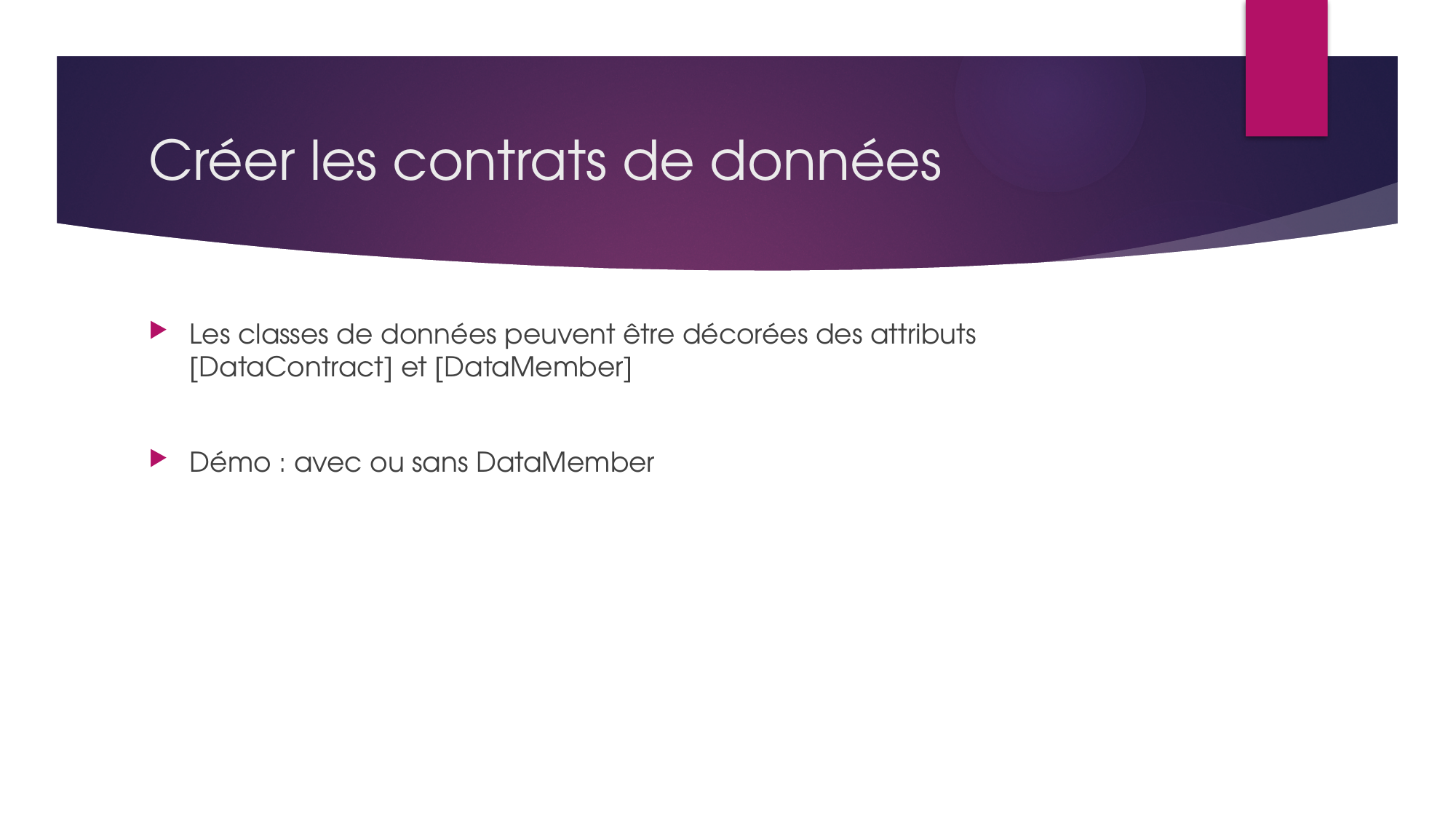

# Créer les contrats de données
Les classes de données peuvent être décorées des attributs [DataContract] et [DataMember]

Démo : avec ou sans DataMember